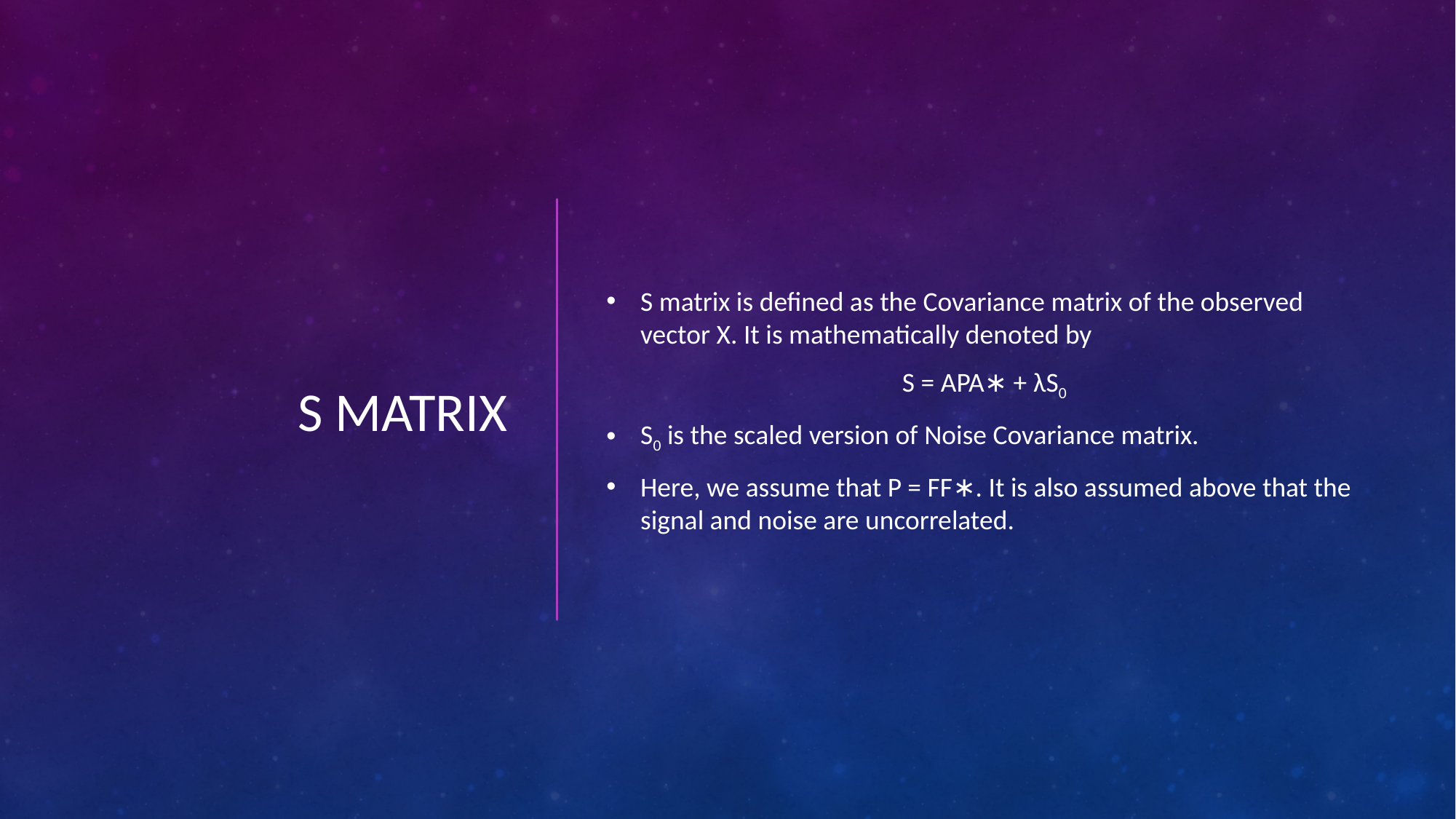

# S matrix
S matrix is defined as the Covariance matrix of the observed vector X. It is mathematically denoted by
S = APA∗ + λS0
S0 is the scaled version of Noise Covariance matrix.
Here, we assume that P = FF∗. It is also assumed above that the signal and noise are uncorrelated.